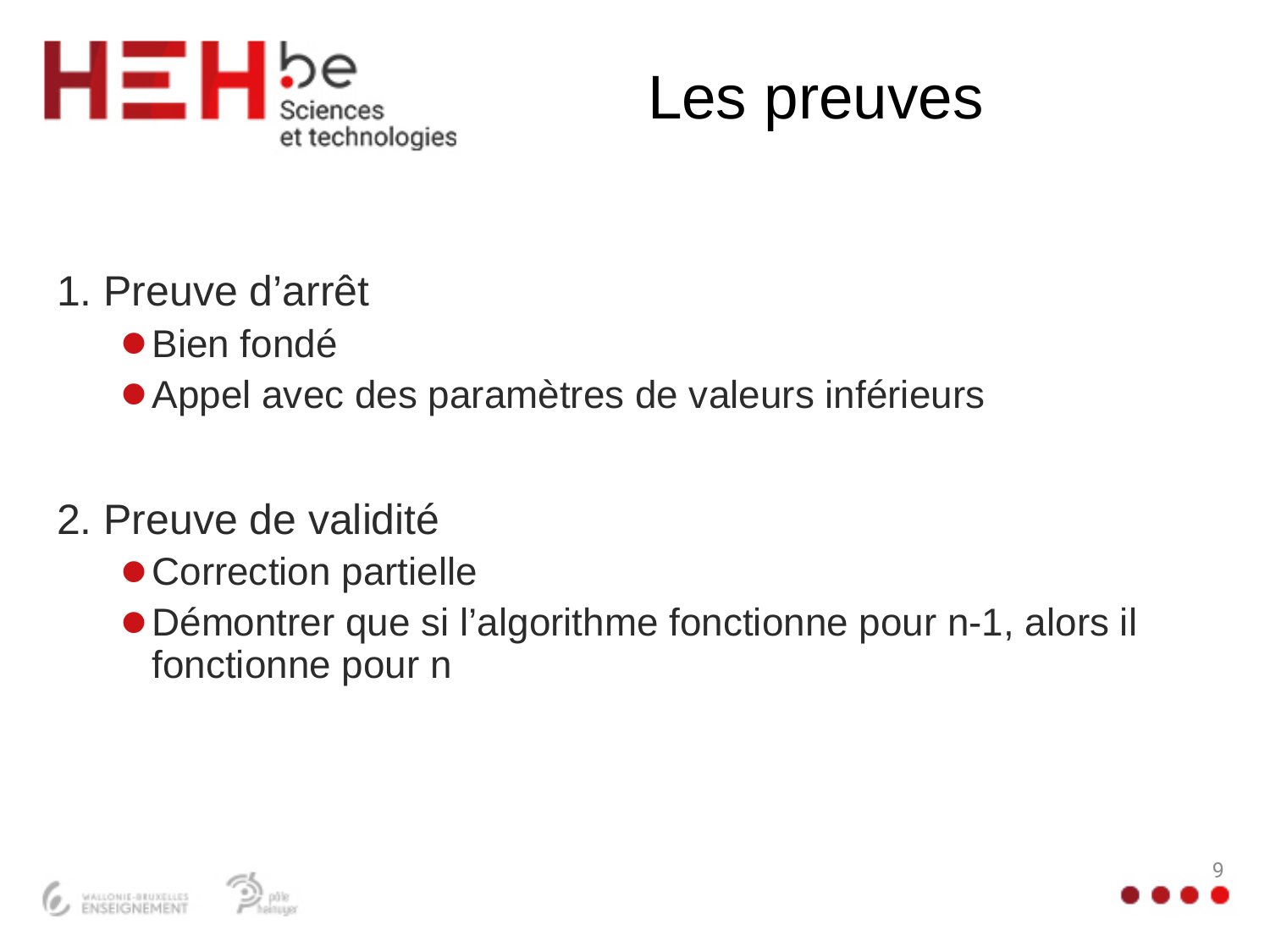

# Les preuves
1. Preuve d’arrêt
Bien fondé
Appel avec des paramètres de valeurs inférieurs

2. Preuve de validité
Correction partielle
Démontrer que si l’algorithme fonctionne pour n-1, alors il fonctionne pour n
9